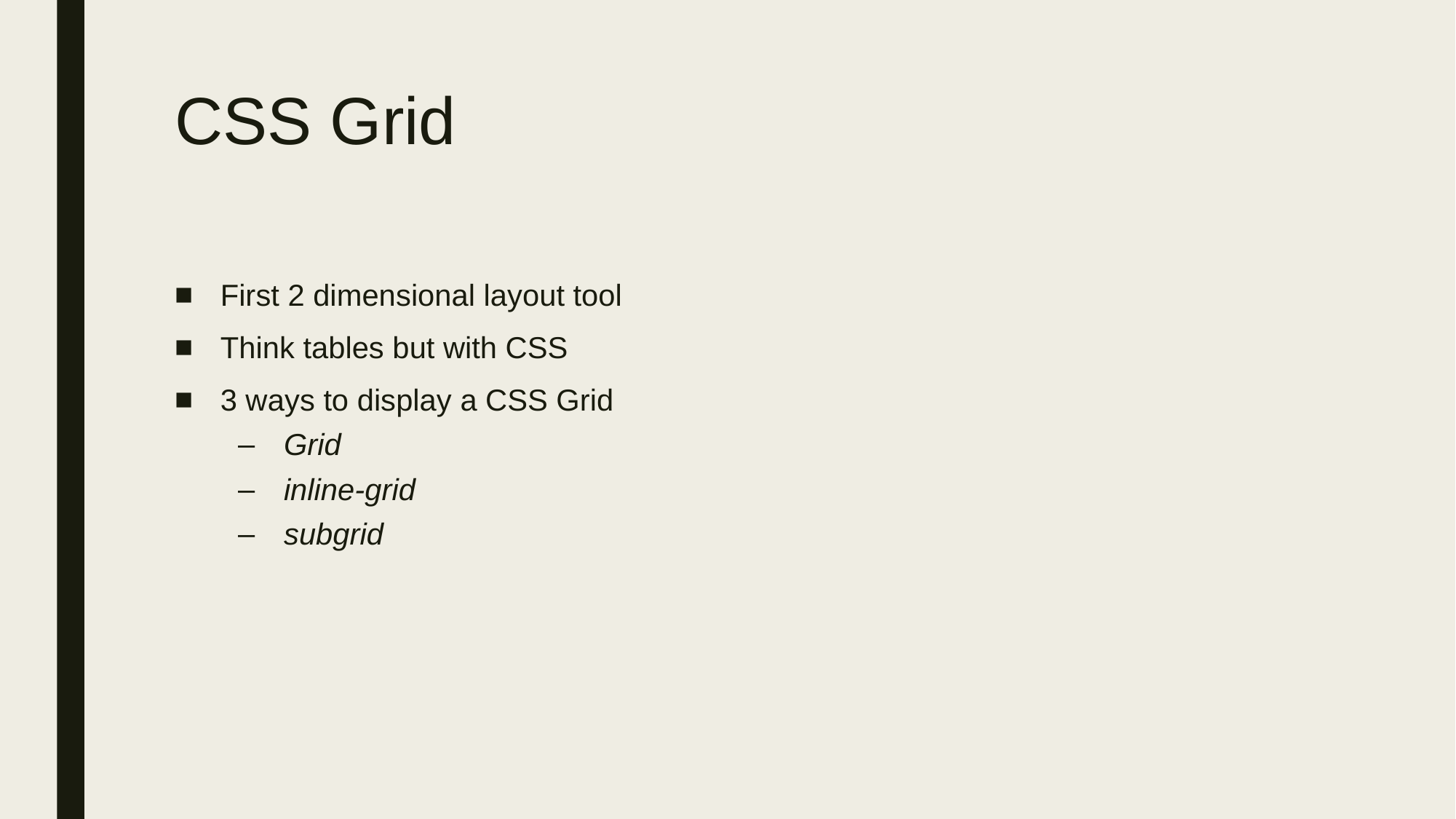

# CSS Grid
First 2 dimensional layout tool
Think tables but with CSS
3 ways to display a CSS Grid
Grid
inline-grid
subgrid